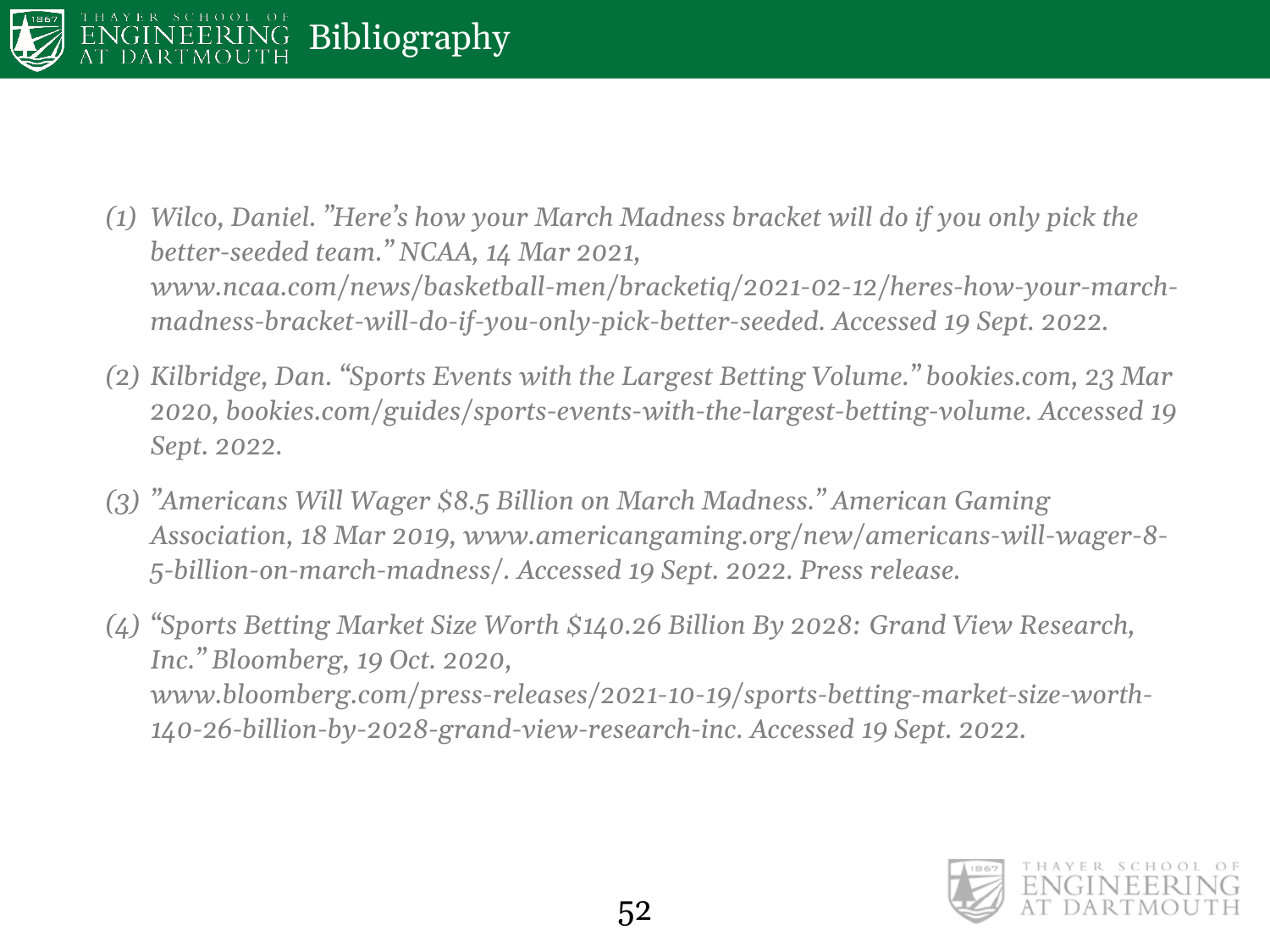

# Bibliography
Wilco, Daniel. ”Here’s how your March Madness bracket will do if you only pick the better-seeded team.” NCAA, 14 Mar 2021, www.ncaa.com/news/basketball-men/bracketiq/2021-02-12/heres-how-your-march-madness-bracket-will-do-if-you-only-pick-better-seeded. Accessed 19 Sept. 2022.
Kilbridge, Dan. “Sports Events with the Largest Betting Volume.” bookies.com, 23 Mar 2020, bookies.com/guides/sports-events-with-the-largest-betting-volume. Accessed 19 Sept. 2022.
”Americans Will Wager $8.5 Billion on March Madness.” American Gaming Association, 18 Mar 2019, www.americangaming.org/new/americans-will-wager-8-5-billion-on-march-madness/. Accessed 19 Sept. 2022. Press release.
“Sports Betting Market Size Worth $140.26 Billion By 2028: Grand View Research, Inc.” Bloomberg, 19 Oct. 2020, www.bloomberg.com/press-releases/2021-10-19/sports-betting-market-size-worth-140-26-billion-by-2028-grand-view-research-inc. Accessed 19 Sept. 2022.

52